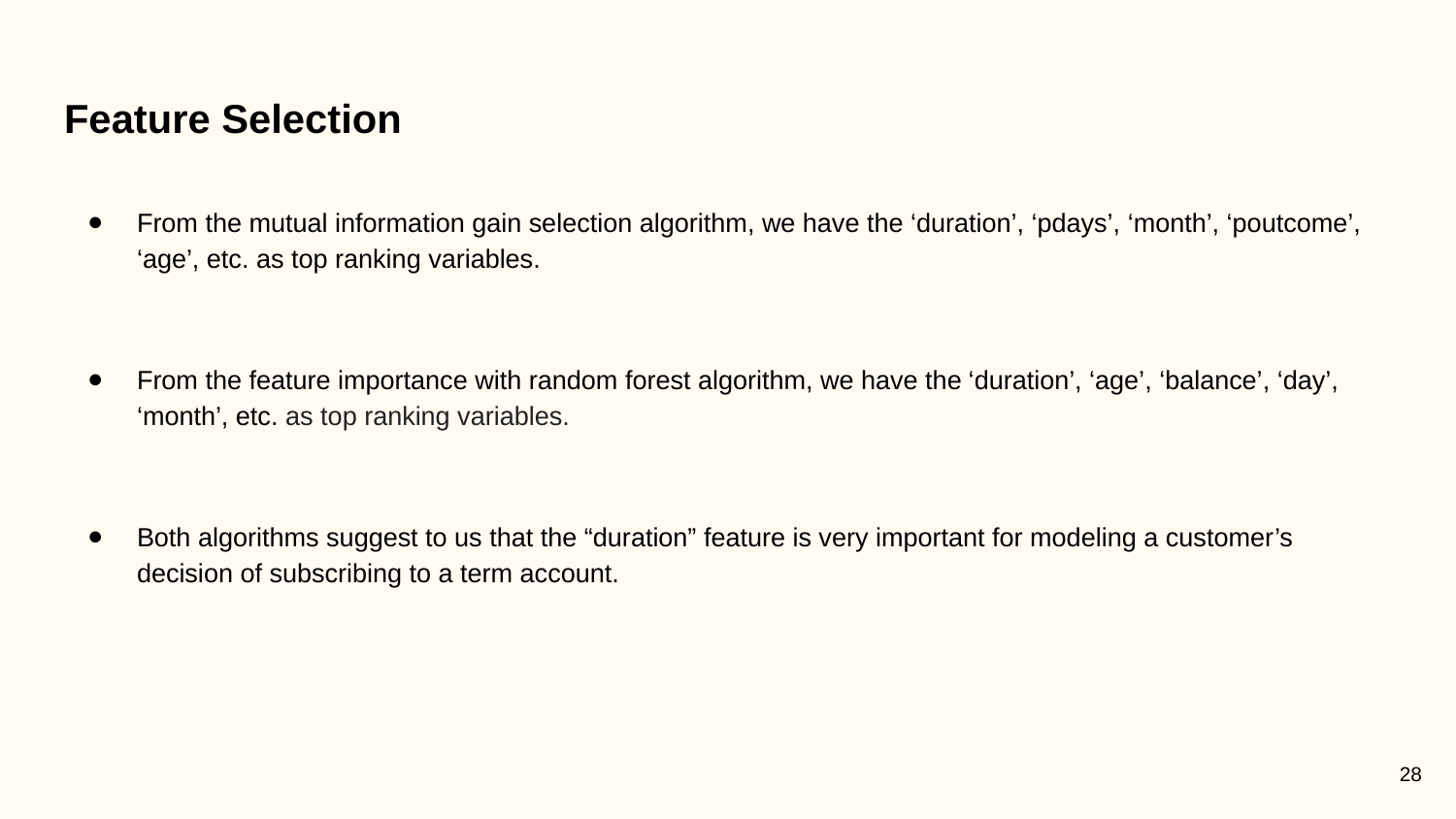

# Feature Selection
From the mutual information gain selection algorithm, we have the ‘duration’, ‘pdays’, ‘month’, ‘poutcome’, ‘age’, etc. as top ranking variables.

From the feature importance with random forest algorithm, we have the ‘duration’, ‘age’, ‘balance’, ‘day’, ‘month’, etc. as top ranking variables.

Both algorithms suggest to us that the “duration” feature is very important for modeling a customer’s decision of subscribing to a term account.

28